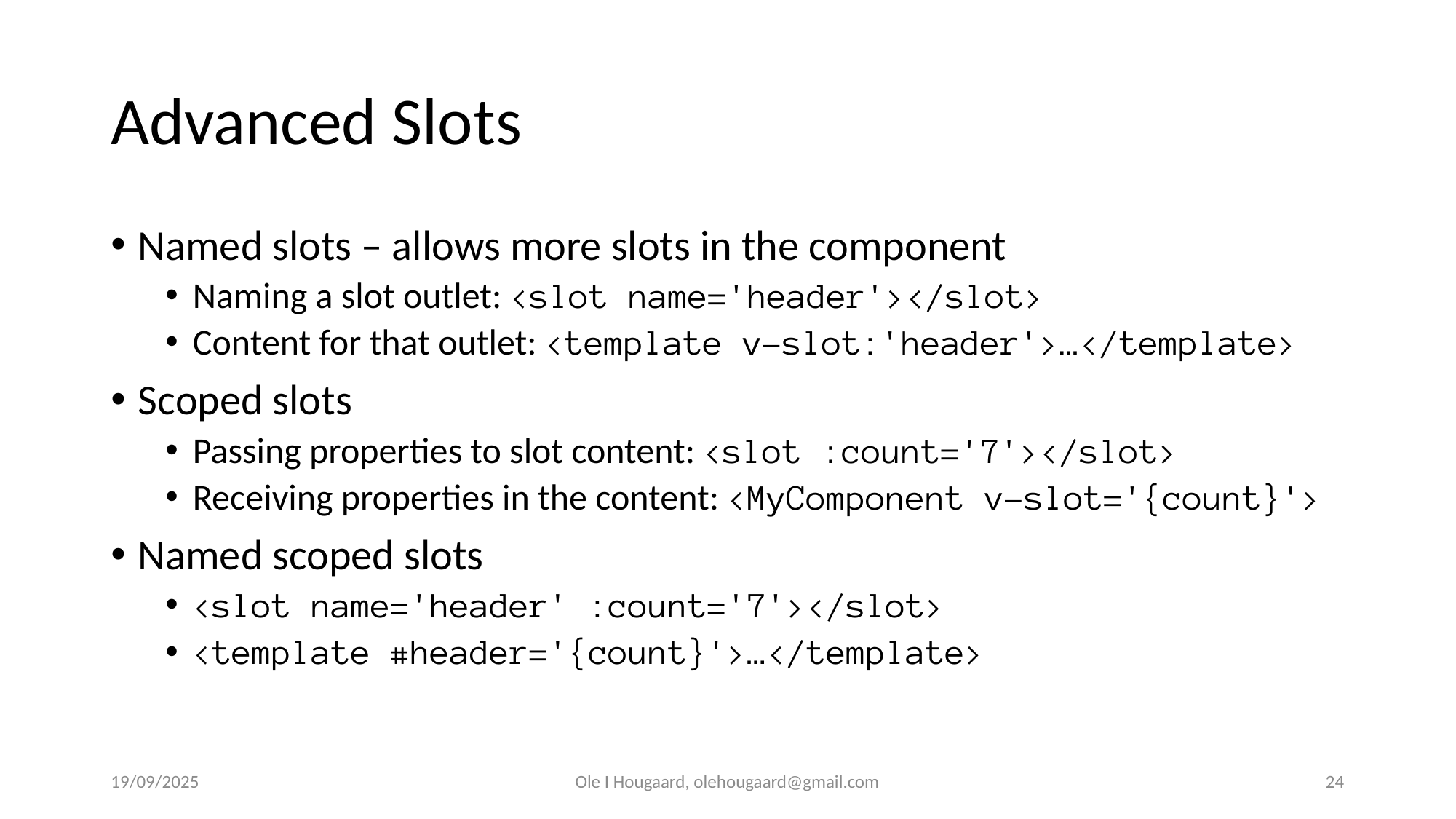

# Advanced Slots
Named slots – allows more slots in the component
Naming a slot outlet: <slot name='header'></slot>
Content for that outlet: <template v-slot:'header'>…</template>
Scoped slots
Passing properties to slot content: <slot :count='7'></slot>
Receiving properties in the content: <MyComponent v-slot='{count}'>
Named scoped slots
<slot name='header' :count='7'></slot>
<template #header='{count}'>…</template>
19/09/2025
Ole I Hougaard, olehougaard@gmail.com
24